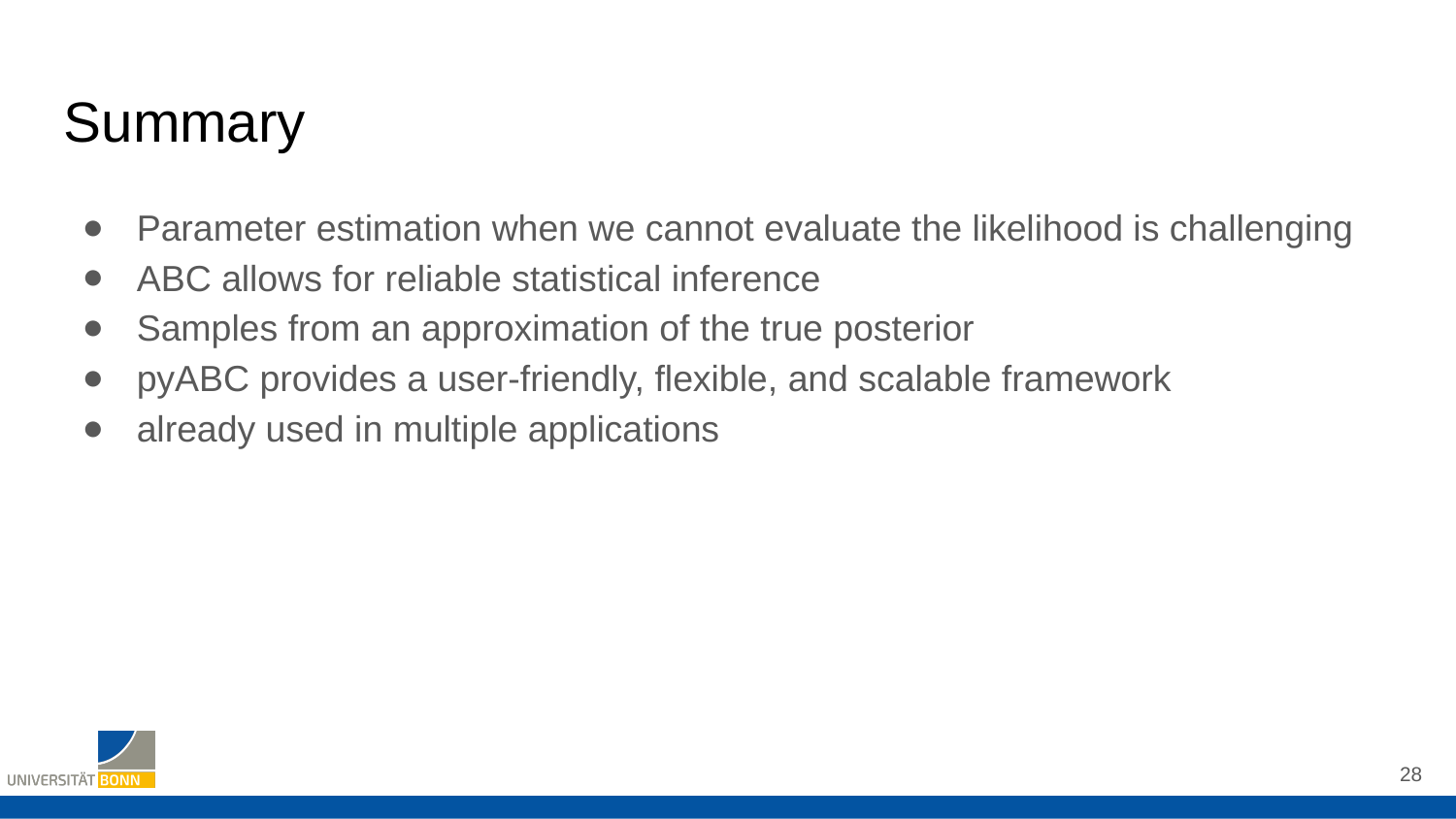

Summary
Parameter estimation when we cannot evaluate the likelihood is challenging
ABC allows for reliable statistical inference
Samples from an approximation of the true posterior
pyABC provides a user-friendly, flexible, and scalable framework
already used in multiple applications
28